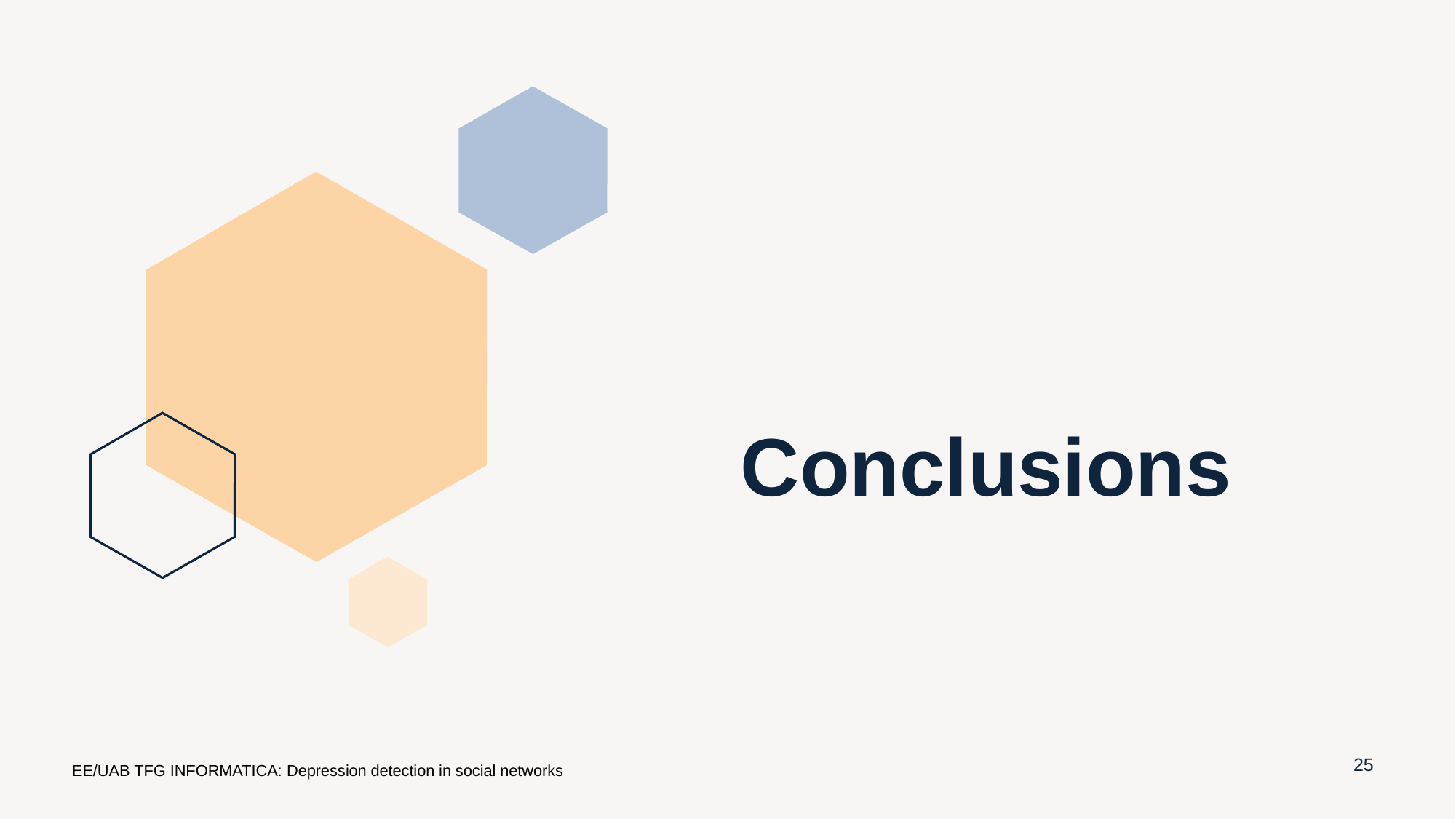

# Conclusions
25
EE/UAB TFG INFORMATICA: Depression detection in social networks